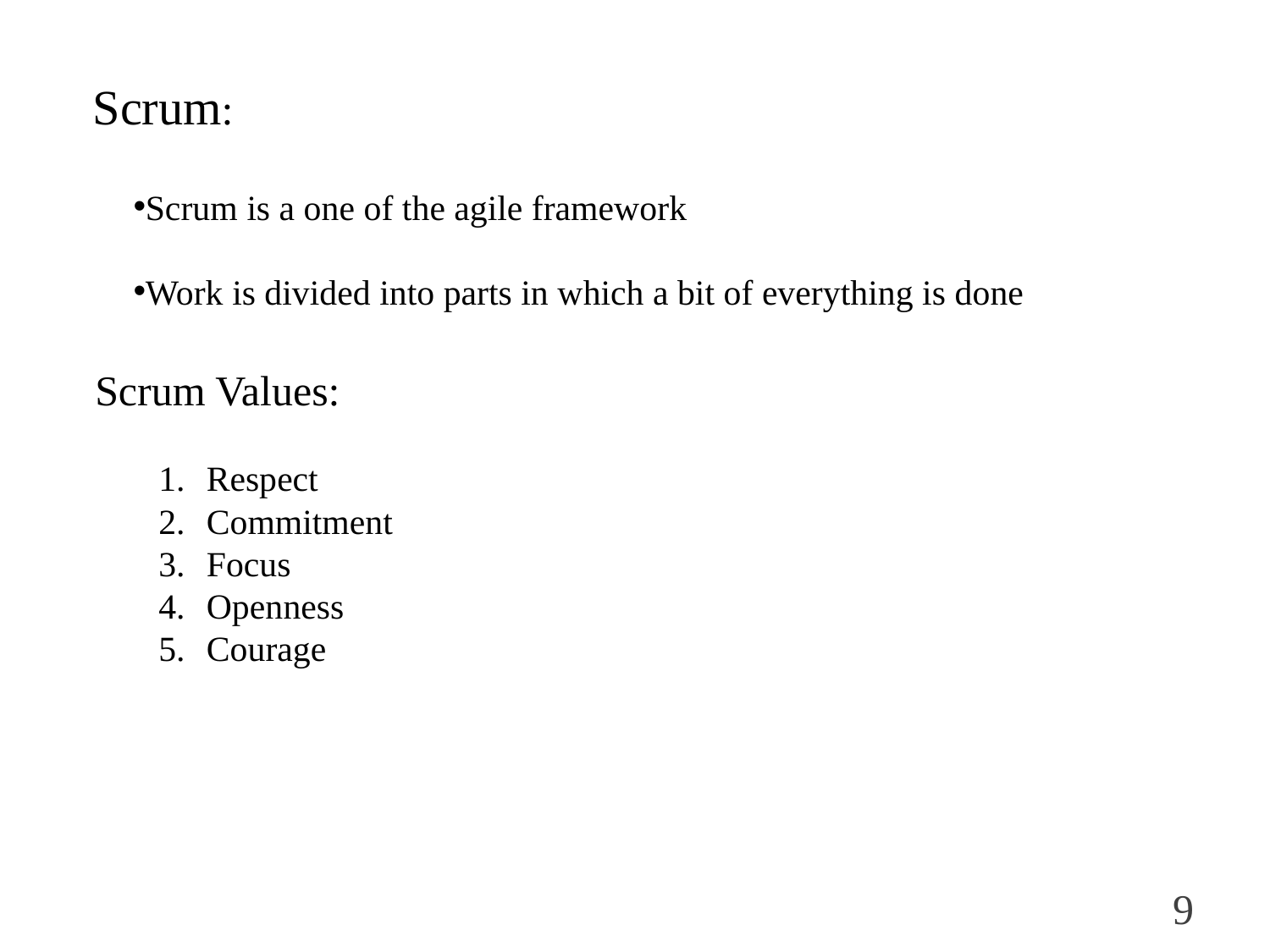

Scrum:
Scrum is a one of the agile framework

Work is divided into parts in which a bit of everything is done

Scrum Values:

Respect
Commitment
Focus
Openness
Courage
9